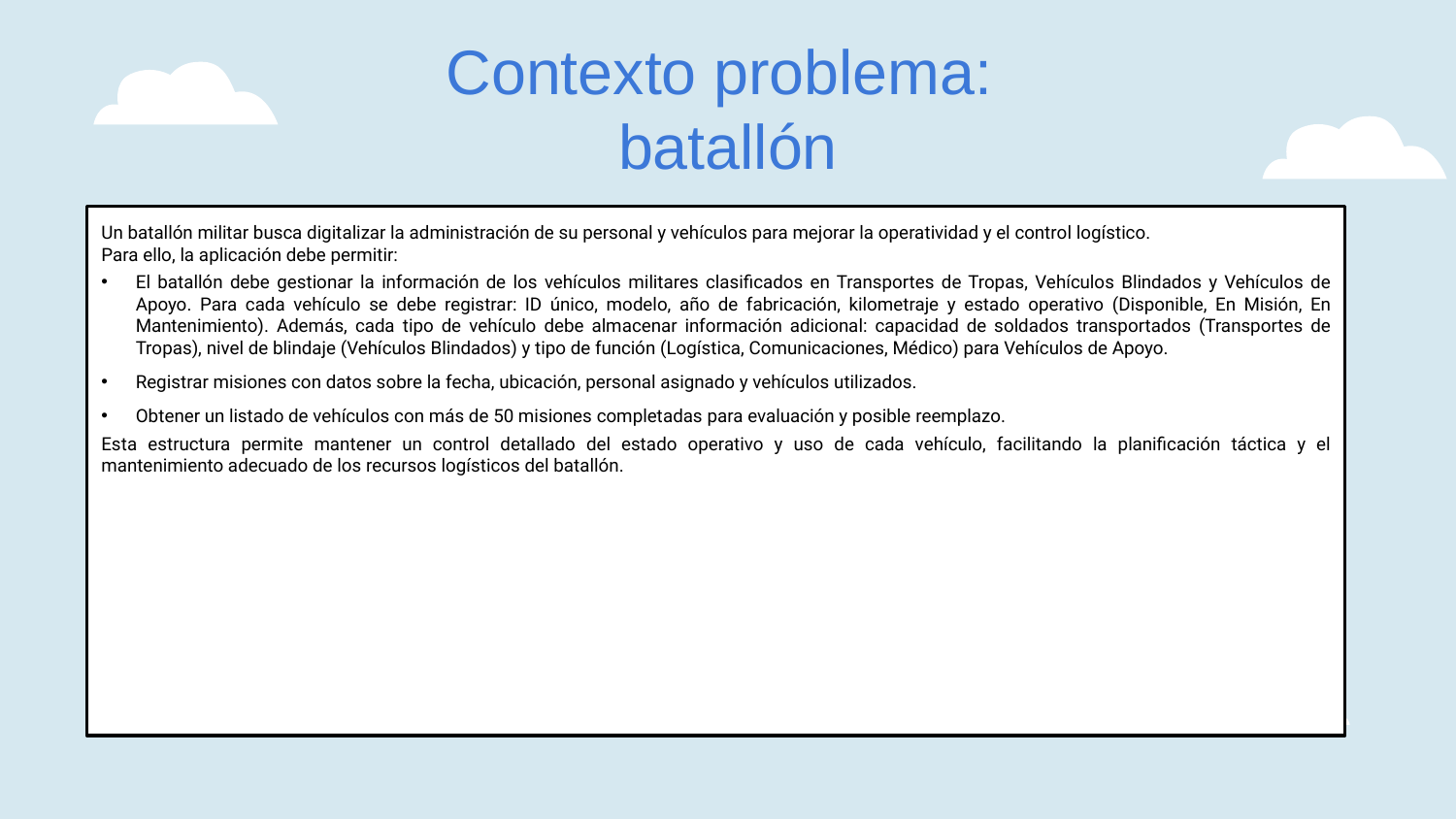

# Contexto problema: batallón
Un batallón militar busca digitalizar la administración de su personal y vehículos para mejorar la operatividad y el control logístico.
Para ello, la aplicación debe permitir:
El batallón debe gestionar la información de los vehículos militares clasificados en Transportes de Tropas, Vehículos Blindados y Vehículos de Apoyo. Para cada vehículo se debe registrar: ID único, modelo, año de fabricación, kilometraje y estado operativo (Disponible, En Misión, En Mantenimiento). Además, cada tipo de vehículo debe almacenar información adicional: capacidad de soldados transportados (Transportes de Tropas), nivel de blindaje (Vehículos Blindados) y tipo de función (Logística, Comunicaciones, Médico) para Vehículos de Apoyo.
Registrar misiones con datos sobre la fecha, ubicación, personal asignado y vehículos utilizados.
Obtener un listado de vehículos con más de 50 misiones completadas para evaluación y posible reemplazo.
Esta estructura permite mantener un control detallado del estado operativo y uso de cada vehículo, facilitando la planificación táctica y el mantenimiento adecuado de los recursos logísticos del batallón.